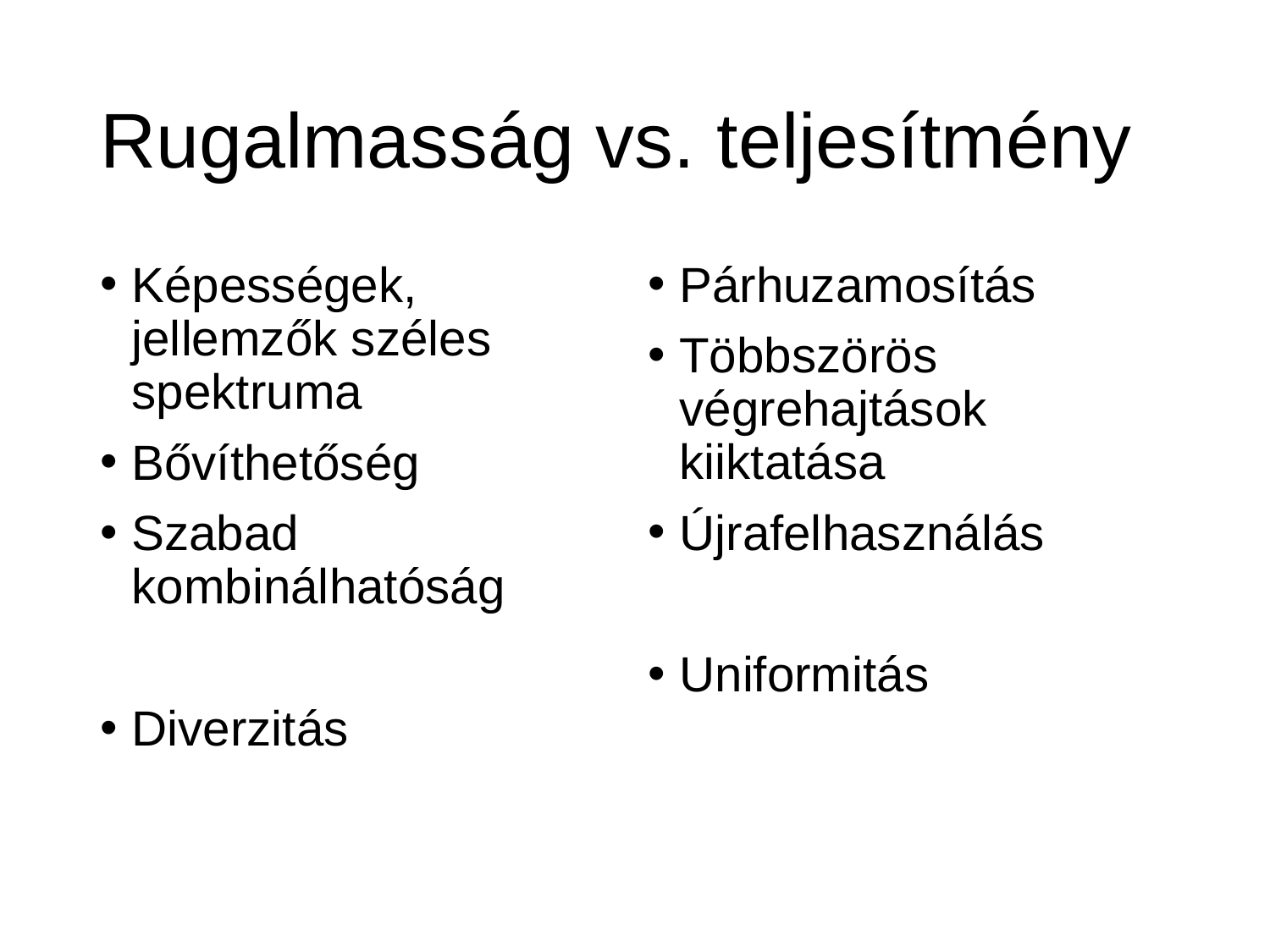

# Rugalmasság vs. teljesítmény
Párhuzamosítás
Többszörös végrehajtások kiiktatása
Újrafelhasználás

Uniformitás

Képességek, jellemzők széles spektruma
Bővíthetőség
Szabad kombinálhatóság

Diverzitás